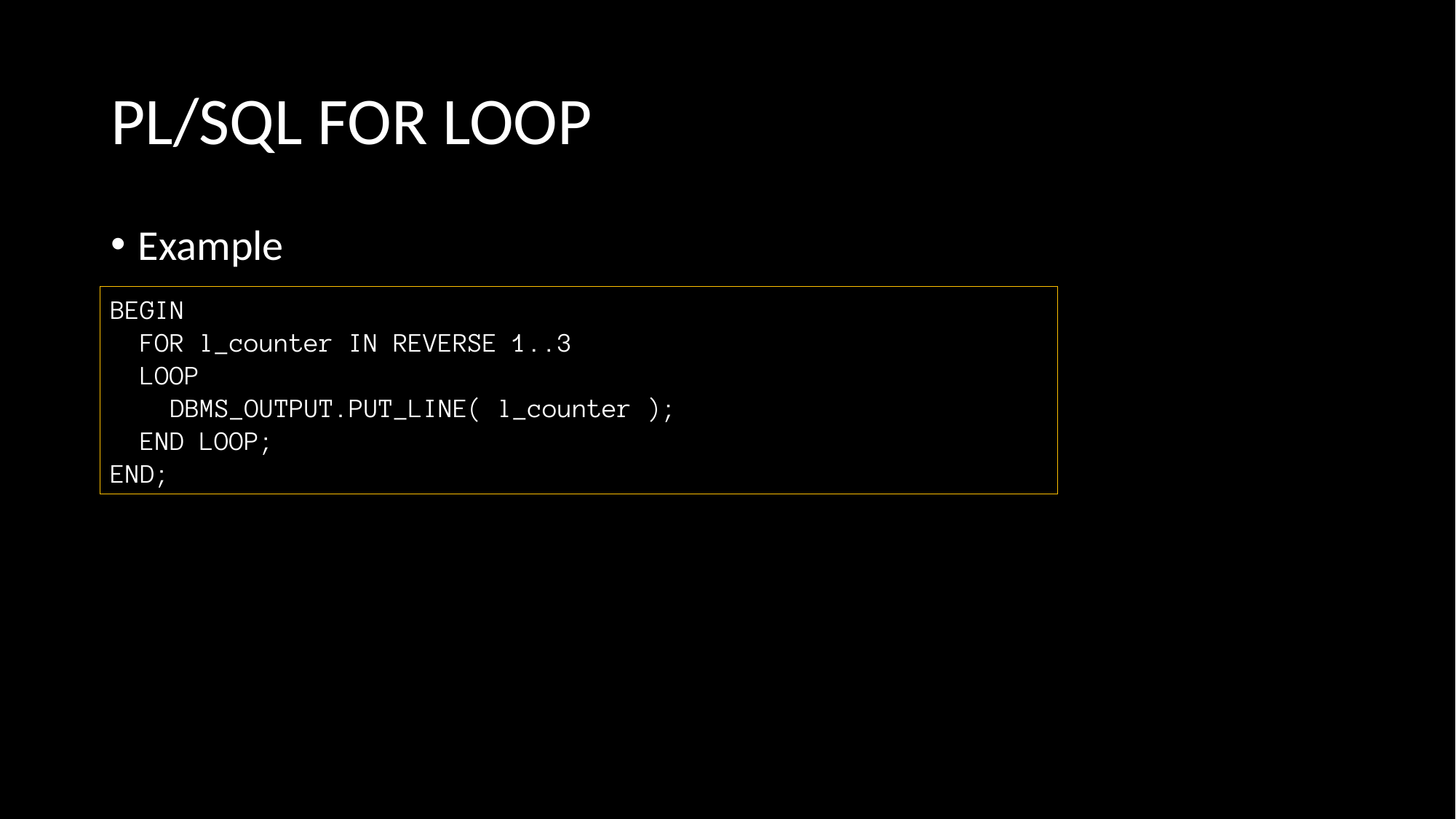

# PL/SQL FOR LOOP
Example
BEGIN
  FOR l_counter IN REVERSE 1..3
  LOOP
    DBMS_OUTPUT.PUT_LINE( l_counter );
  END LOOP;
END;